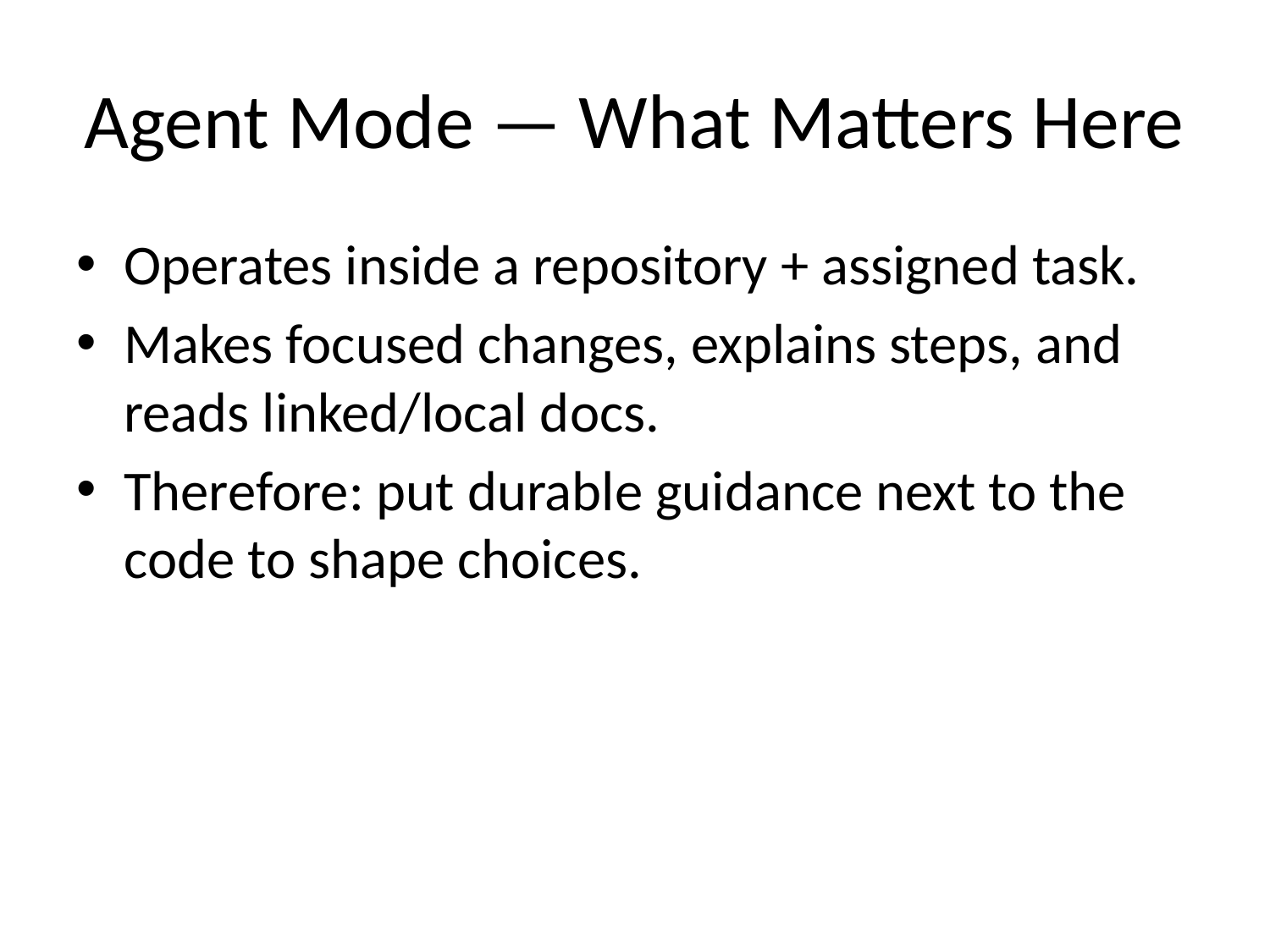

# Agent Mode — What Matters Here
Operates inside a repository + assigned task.
Makes focused changes, explains steps, and reads linked/local docs.
Therefore: put durable guidance next to the code to shape choices.